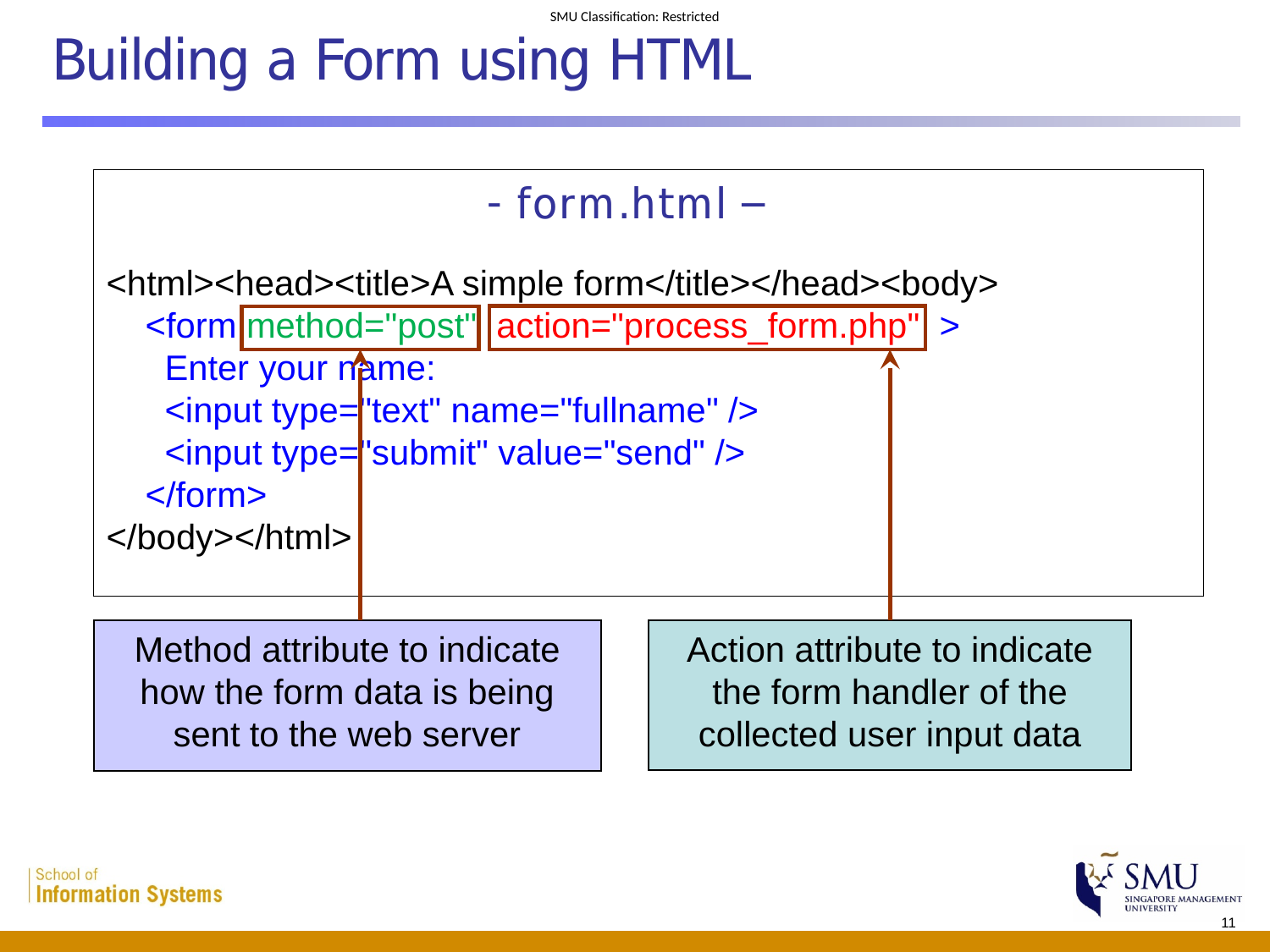

# Building a Form using HTML
			- form.html –
<html><head><title>A simple form</title></head><body>
    <form method="post"  action="process_form.php"  >
      Enter your name:
      <input type="text" name="fullname" />
      <input type="submit" value="send" />
    </form>
</body></html>

Action attribute to indicate the form handler of the collected user input data
Method attribute to indicate how the form data is being sent to the web server
11